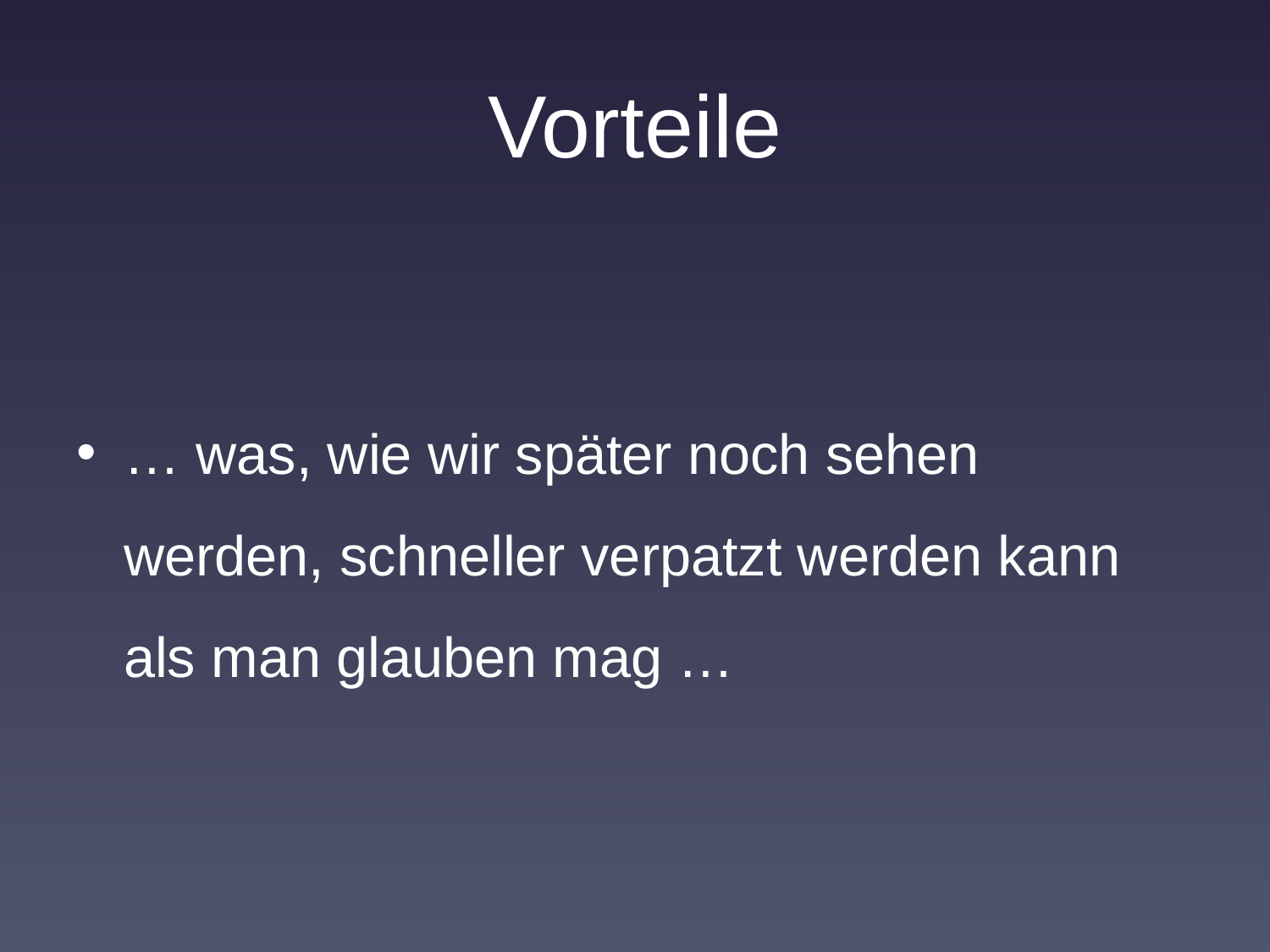

# Vorteile
… was, wie wir später noch sehen werden, schneller verpatzt werden kann als man glauben mag …